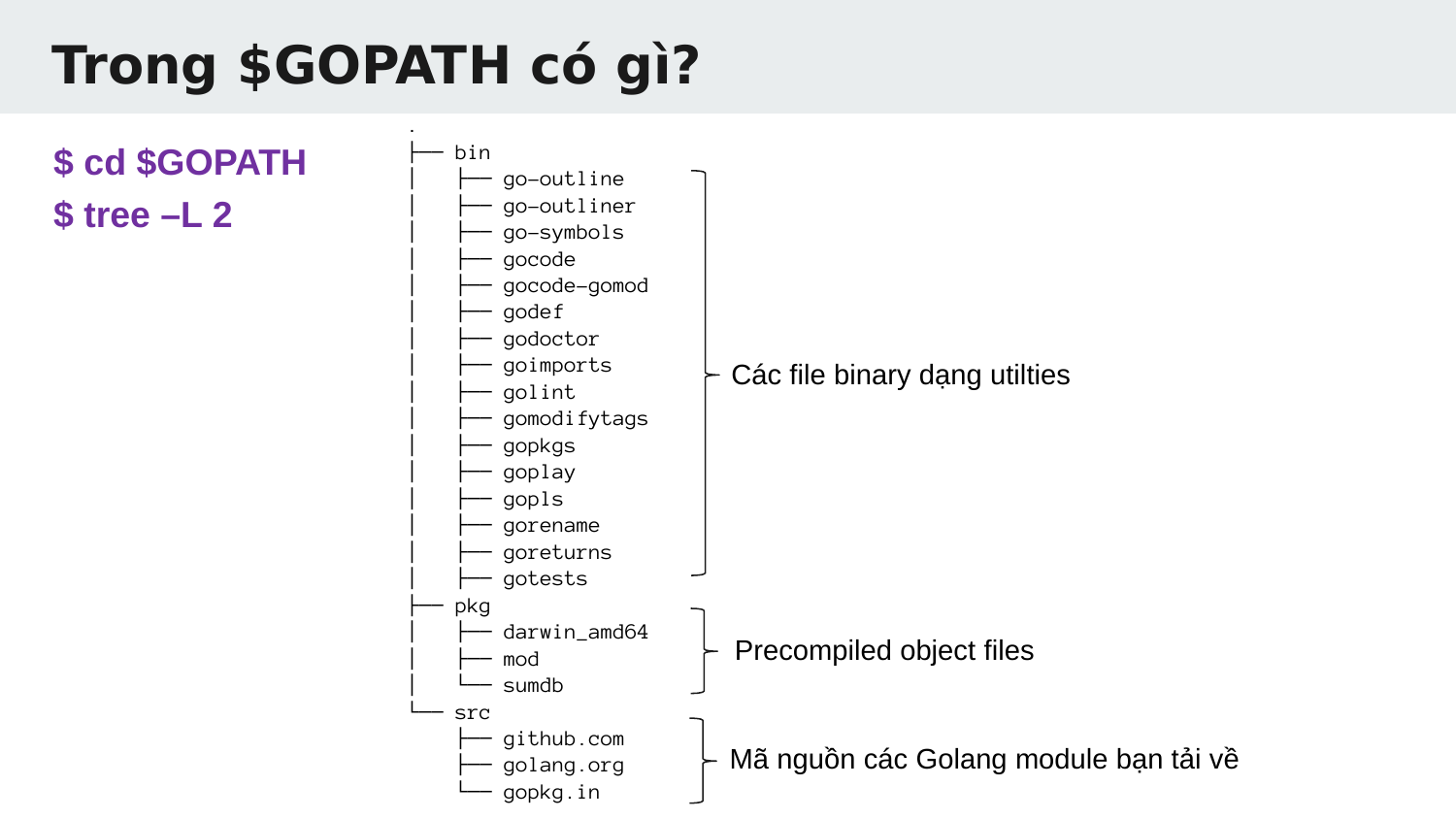

# Trong $GOPATH có gì?
.
├── bin
│   ├── go-outline
│   ├── go-outliner
│   ├── go-symbols
│   ├── gocode
│   ├── gocode-gomod
│   ├── godef
│   ├── godoctor
│   ├── goimports
│   ├── golint
│   ├── gomodifytags
│   ├── gopkgs
│   ├── goplay
│   ├── gopls
│   ├── gorename
│   ├── goreturns
│   ├── gotests
├── pkg
│   ├── darwin_amd64
│   ├── mod
│   └── sumdb
└── src
    ├── github.com
    ├── golang.org
    └── gopkg.in
$ cd $GOPATH
$ tree –L 2

Các file binary dạng utilties

Precompiled object files

Mã nguồn các Golang module bạn tải về